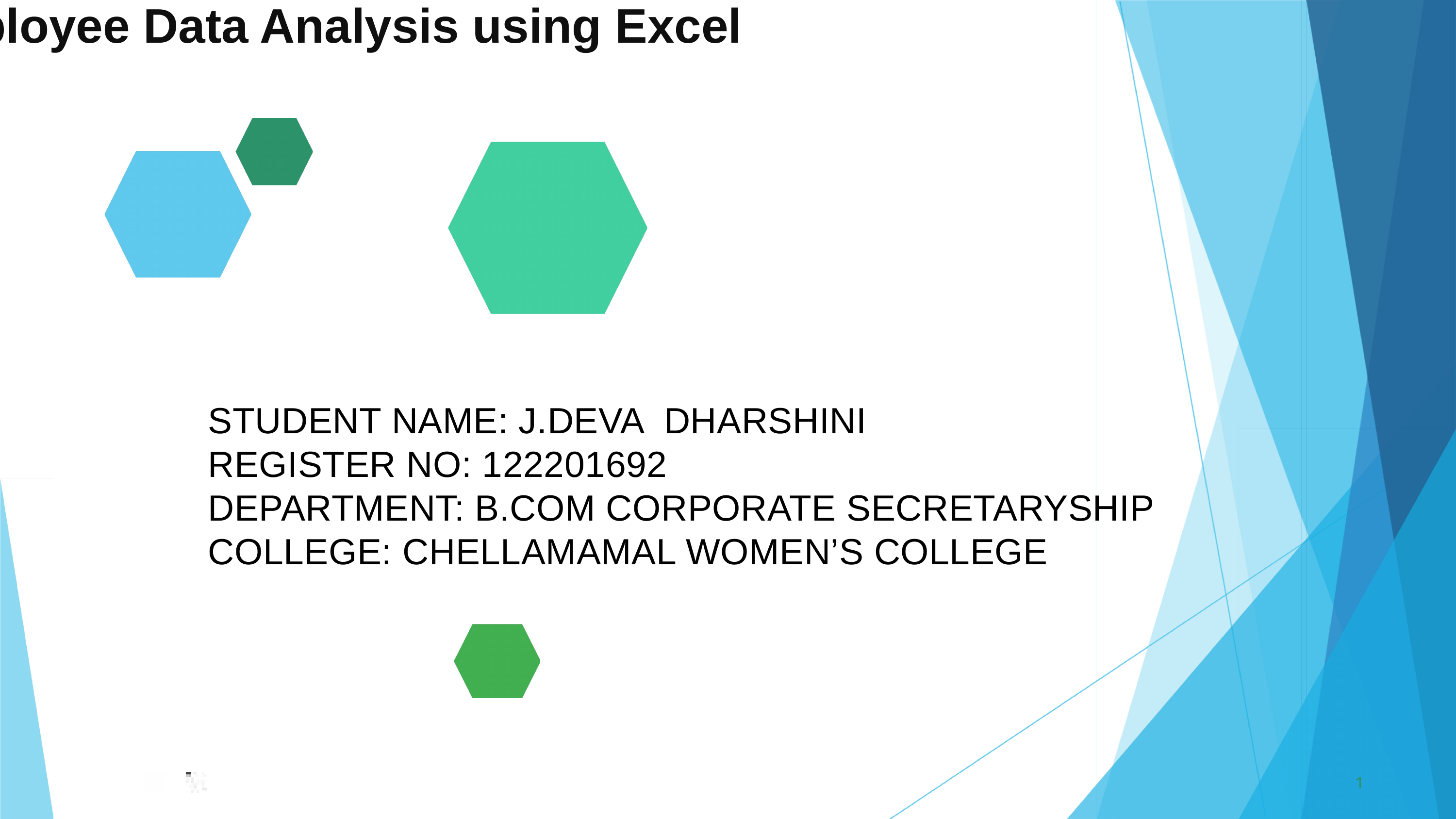

Employee Data Analysis using Excel

STUDENT NAME: J.DEVA  DHARSHINI
REGISTER NO: 122201692
DEPARTMENT: B.COM CORPORATE SECRETARYSHIP
COLLEGE: CHELLAMAMAL WOMEN’S COLLEGE

1